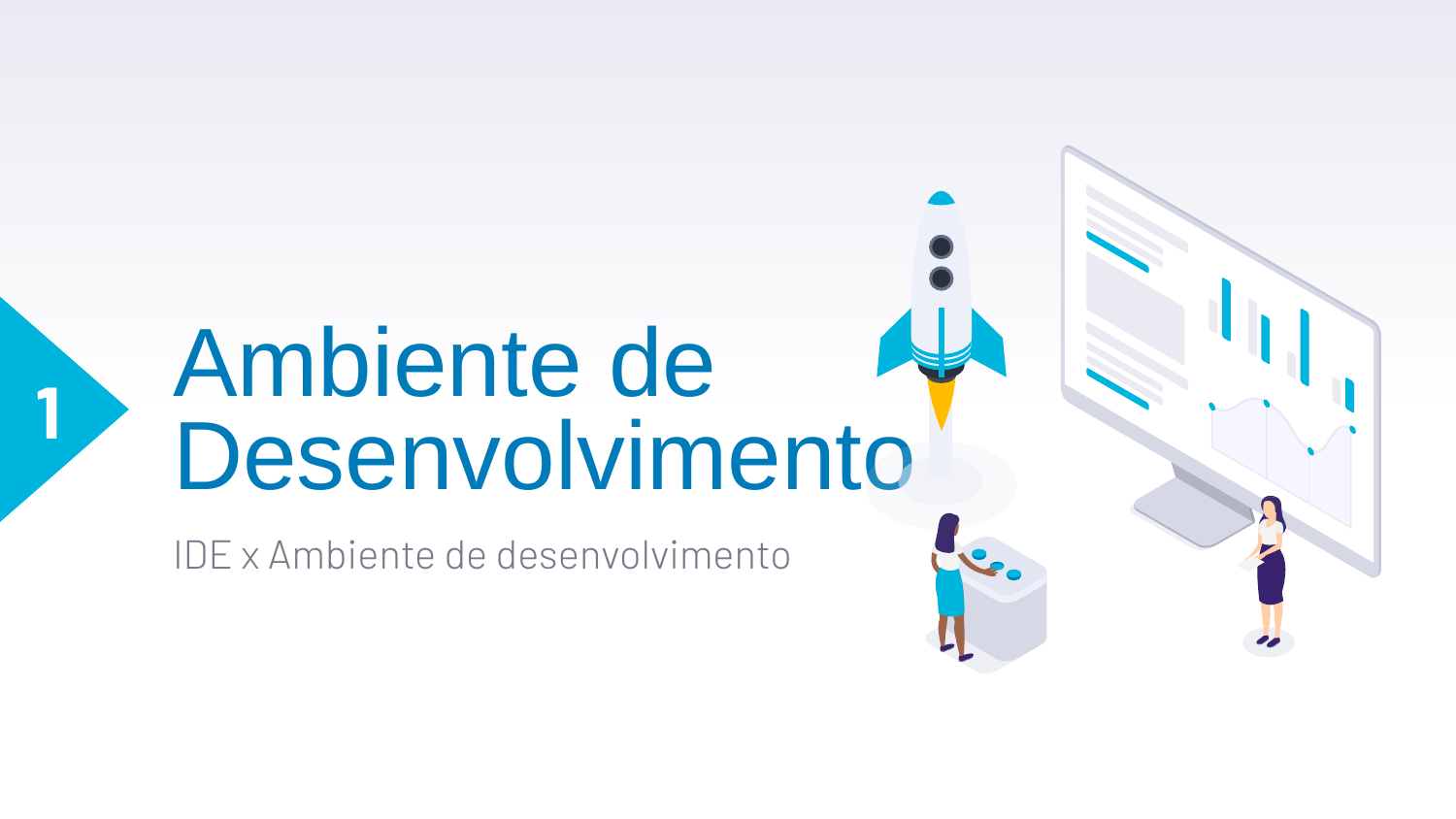

1
# Ambiente de Desenvolvimento
IDE x Ambiente de desenvolvimento